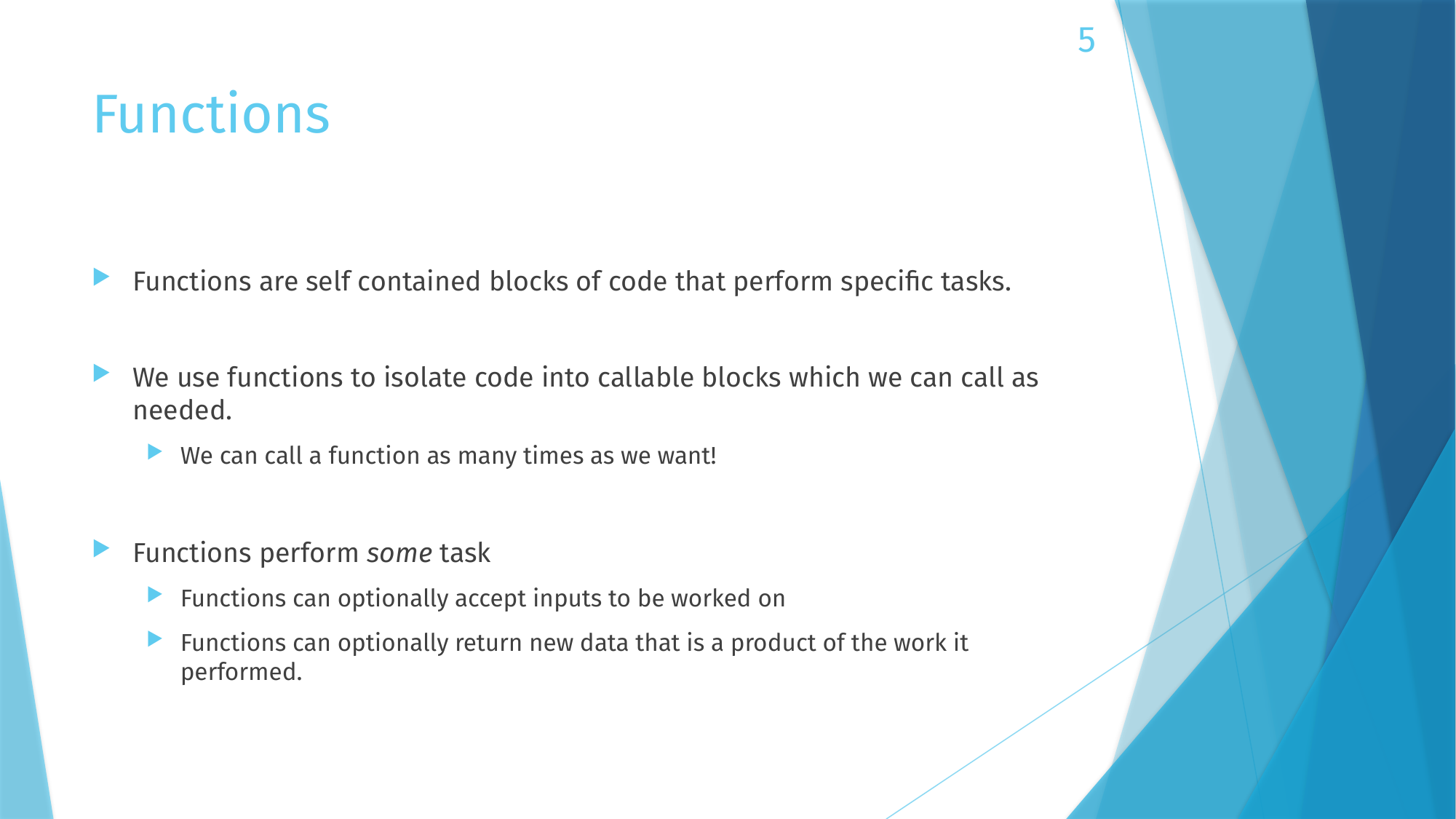

5
# Functions
Functions are self contained blocks of code that perform specific tasks.

We use functions to isolate code into callable blocks which we can call as needed.
We can call a function as many times as we want!

Functions perform some task
Functions can optionally accept inputs to be worked on
Functions can optionally return new data that is a product of the work it performed.